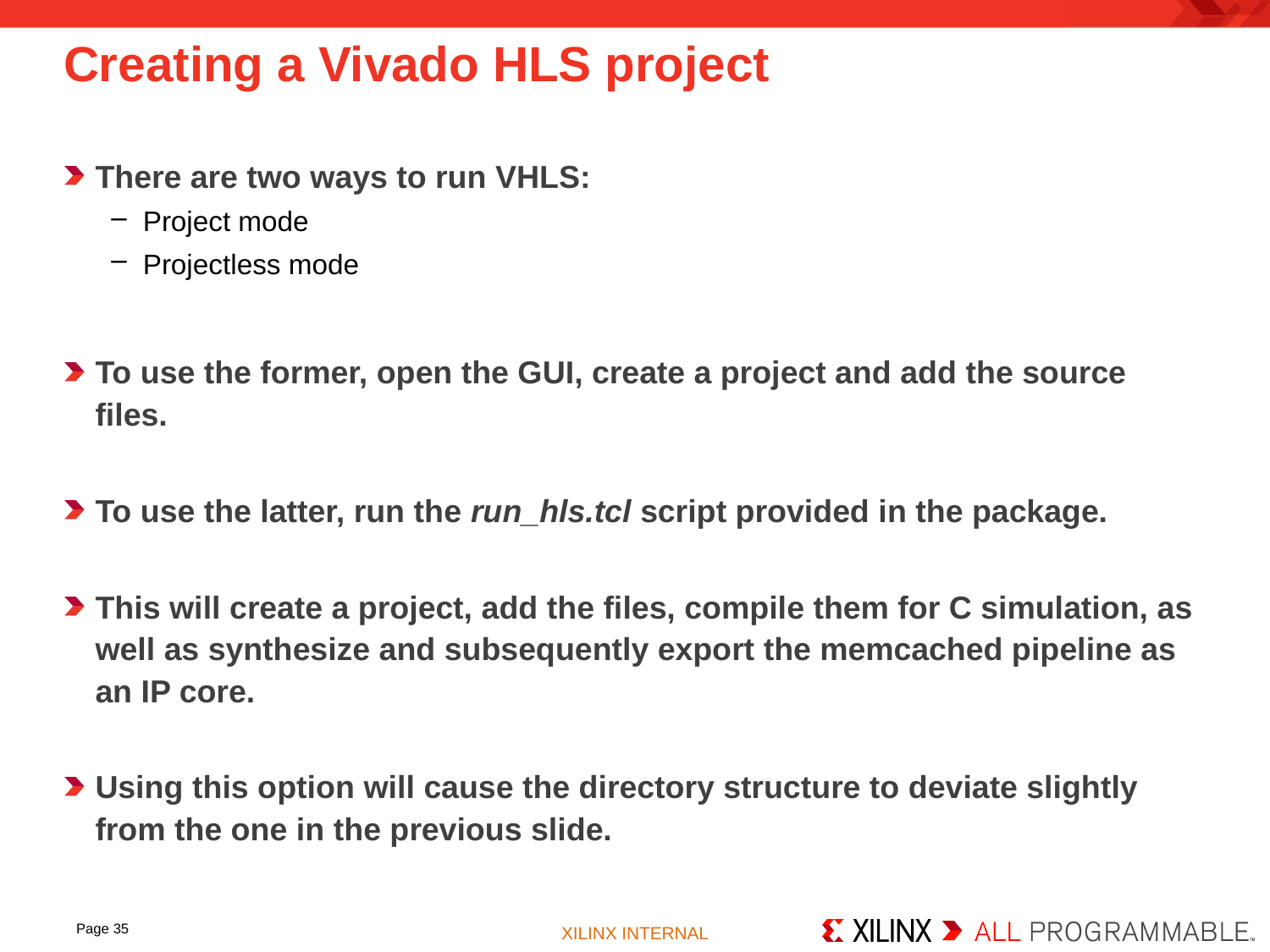

# Creating a Vivado HLS project
There are two ways to run VHLS:
Project mode
Projectless mode

To use the former, open the GUI, create a project and add the source files.

To use the latter, run the run_hls.tcl script provided in the package.

This will create a project, add the files, compile them for C simulation, as well as synthesize and subsequently export the memcached pipeline as an IP core.

Using this option will cause the directory structure to deviate slightly from the one in the previous slide.
Page 35